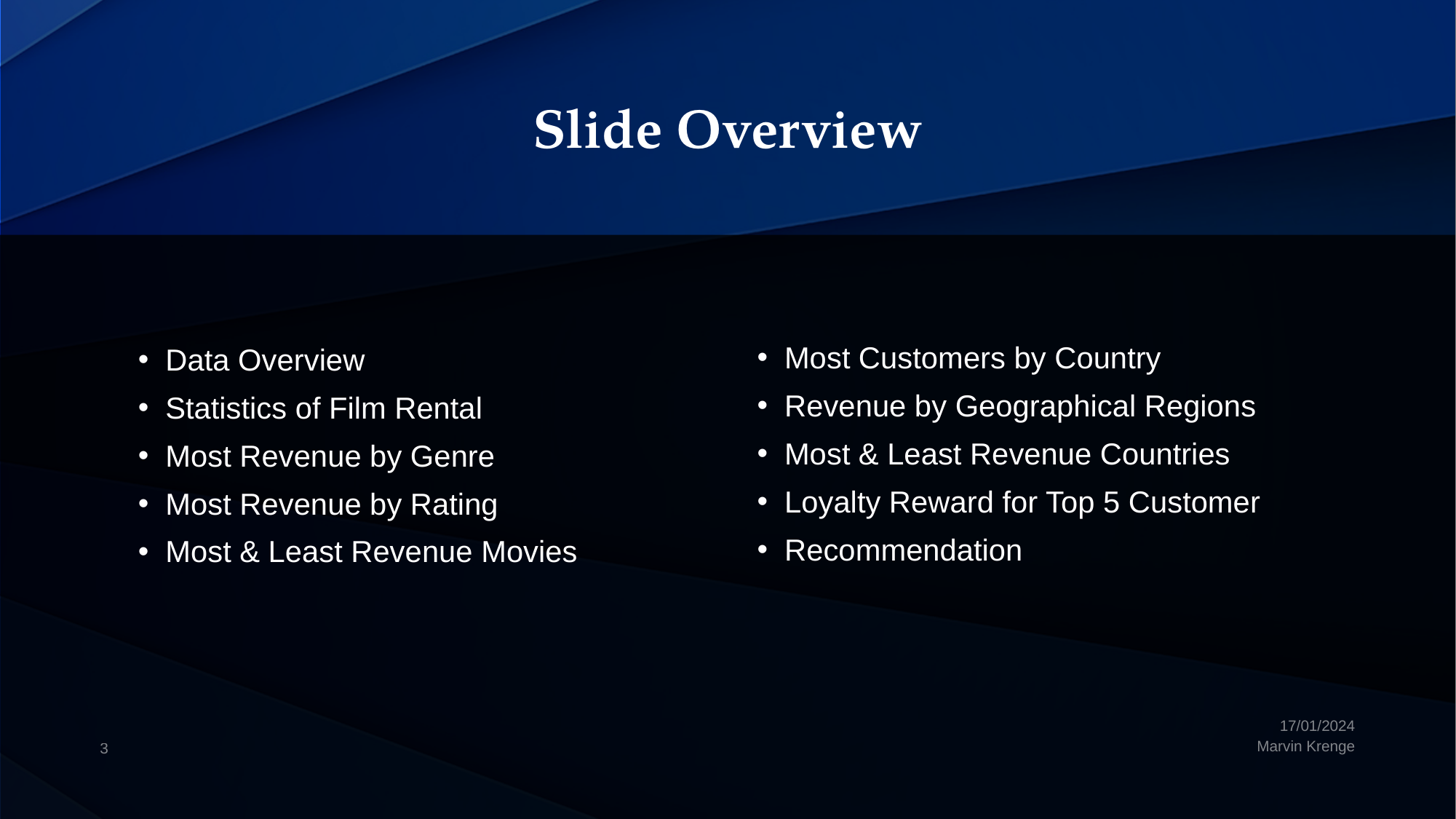

# Slide Overview
Most Customers by Country
Revenue by Geographical Regions
Most & Least Revenue Countries
Loyalty Reward for Top 5 Customer
Recommendation

Data Overview
Statistics of Film Rental
Most Revenue by Genre
Most Revenue by Rating
Most & Least Revenue Movies

17/01/2024
3
Marvin Krenge